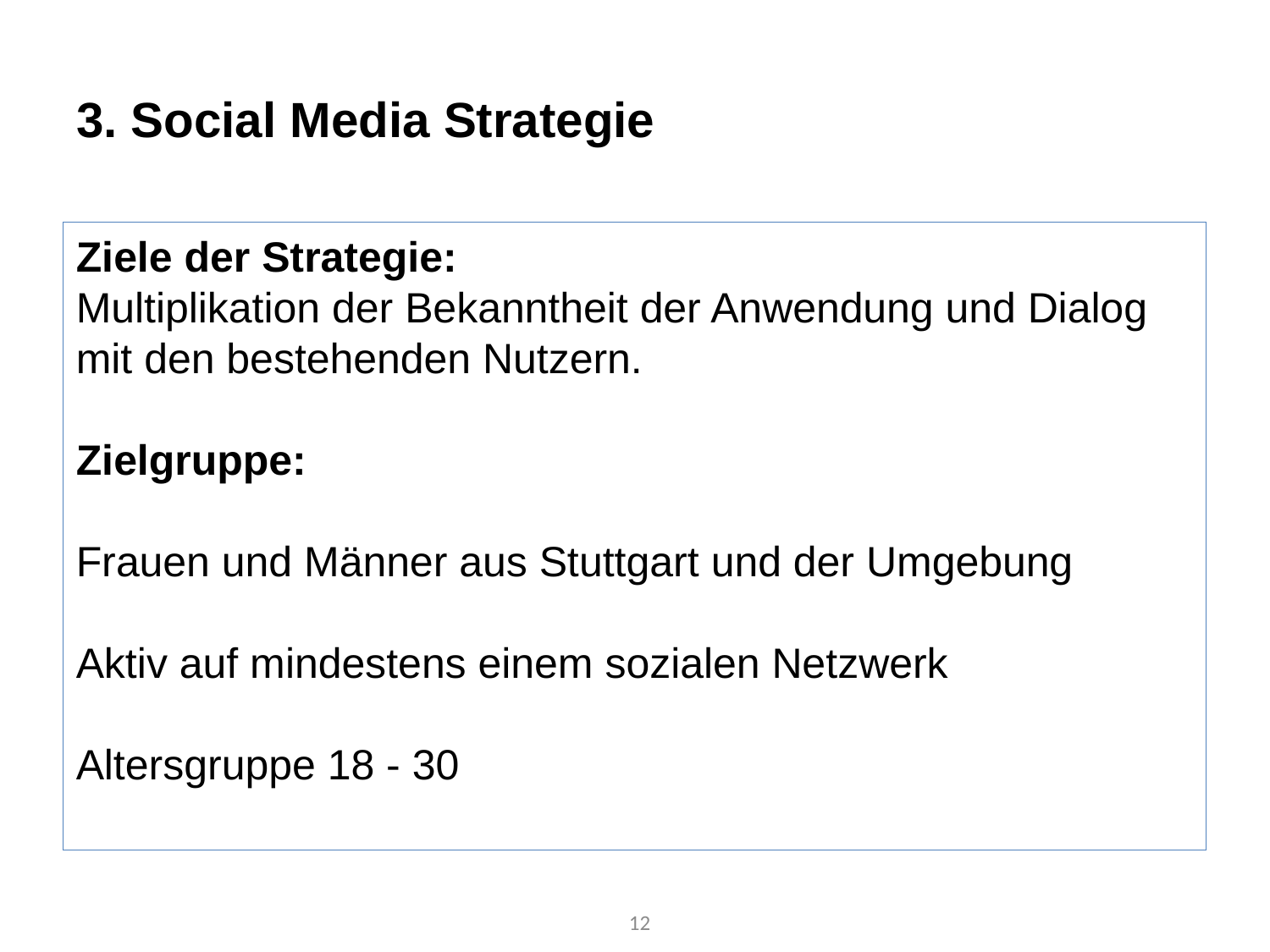

3. Social Media Strategie

Ziele der Strategie:
Multiplikation der Bekanntheit der Anwendung und Dialog mit den bestehenden Nutzern.

Zielgruppe:

Frauen und Männer aus Stuttgart und der Umgebung

Aktiv auf mindestens einem sozialen Netzwerk

Altersgruppe 18 - 30

12